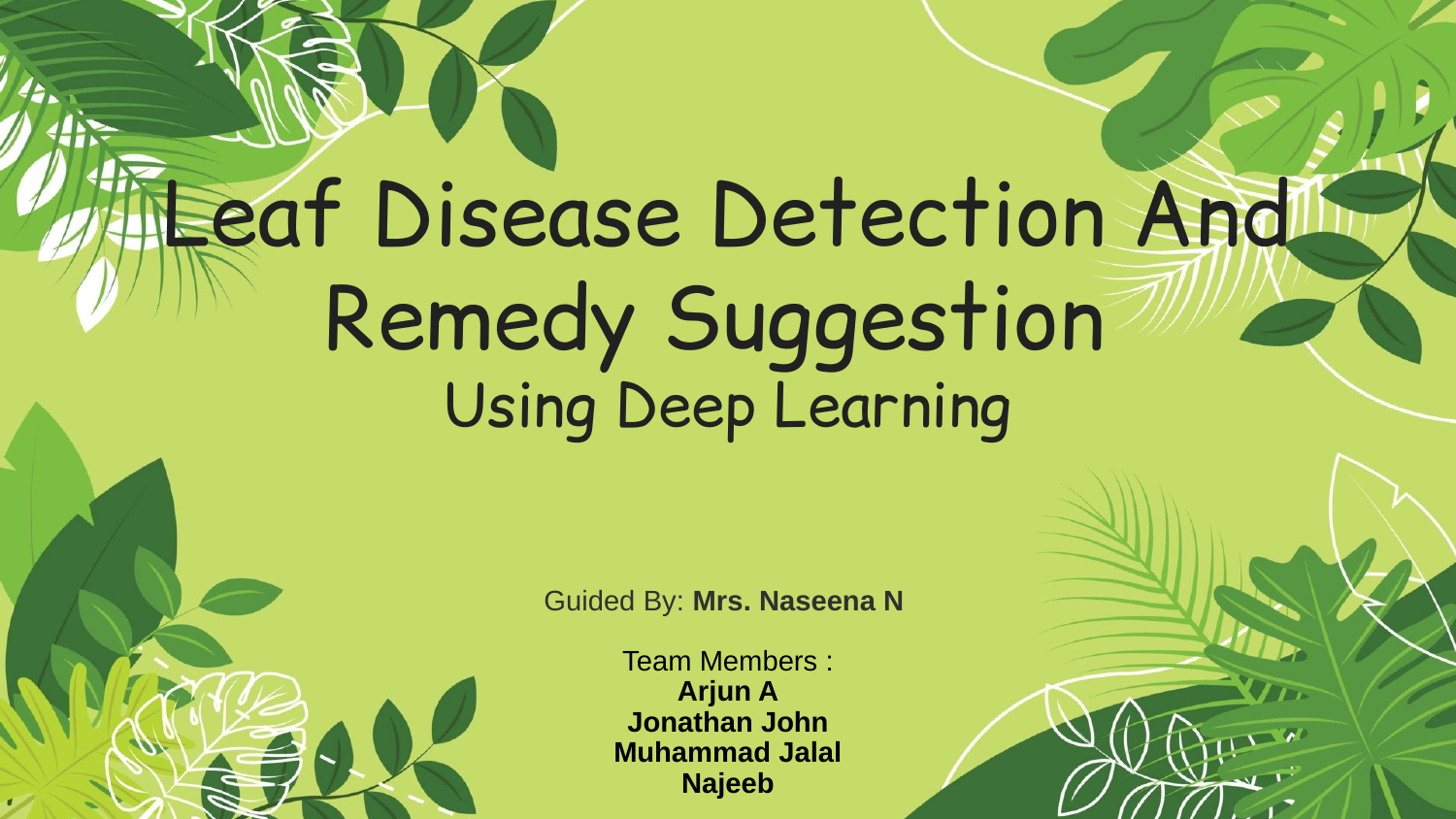

# Leaf Disease Detection And Remedy Suggestion
Using Deep Learning
Guided By: Mrs. Naseena N
Team Members :
Arjun A
Jonathan John
Muhammad Jalal
Najeeb